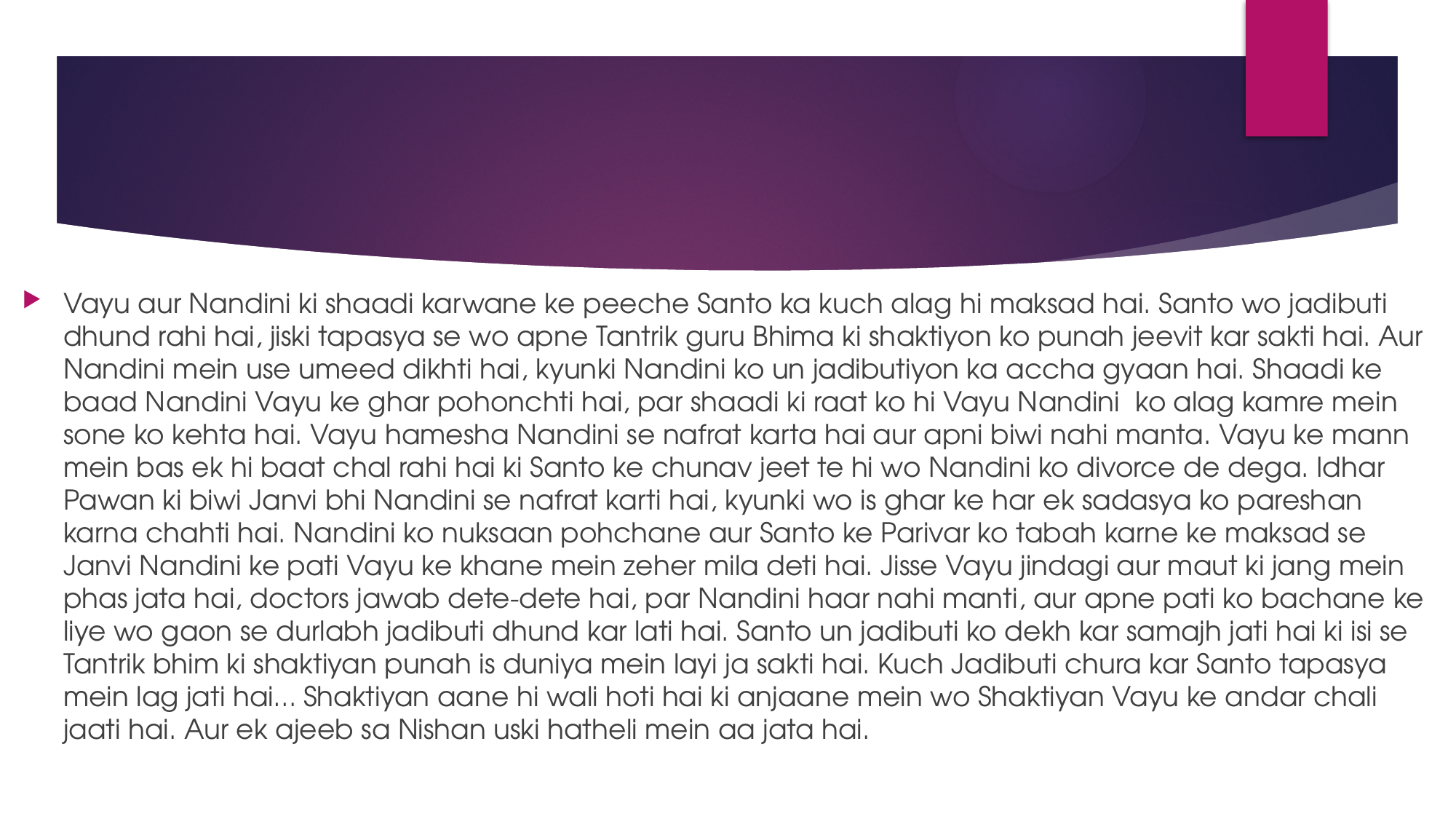

Vayu aur Nandini ki shaadi karwane ke peeche Santo ka kuch alag hi maksad hai. Santo wo jadibuti dhund rahi hai, jiski tapasya se wo apne Tantrik guru Bhima ki shaktiyon ko punah jeevit kar sakti hai. Aur Nandini mein use umeed dikhti hai, kyunki Nandini ko un jadibutiyon ka accha gyaan hai. Shaadi ke baad Nandini Vayu ke ghar pohonchti hai, par shaadi ki raat ko hi Vayu Nandini  ko alag kamre mein sone ko kehta hai. Vayu hamesha Nandini se nafrat karta hai aur apni biwi nahi manta. Vayu ke mann mein bas ek hi baat chal rahi hai ki Santo ke chunav jeet te hi wo Nandini ko divorce de dega. Idhar Pawan ki biwi Janvi bhi Nandini se nafrat karti hai, kyunki wo is ghar ke har ek sadasya ko pareshan karna chahti hai. Nandini ko nuksaan pohchane aur Santo ke Parivar ko tabah karne ke maksad se Janvi Nandini ke pati Vayu ke khane mein zeher mila deti hai. Jisse Vayu jindagi aur maut ki jang mein phas jata hai, doctors jawab dete-dete hai, par Nandini haar nahi manti, aur apne pati ko bachane ke liye wo gaon se durlabh jadibuti dhund kar lati hai. Santo un jadibuti ko dekh kar samajh jati hai ki isi se Tantrik bhim ki shaktiyan punah is duniya mein layi ja sakti hai. Kuch Jadibuti chura kar Santo tapasya mein lag jati hai… Shaktiyan aane hi wali hoti hai ki anjaane mein wo Shaktiyan Vayu ke andar chali jaati hai. Aur ek ajeeb sa Nishan uski hatheli mein aa jata hai.